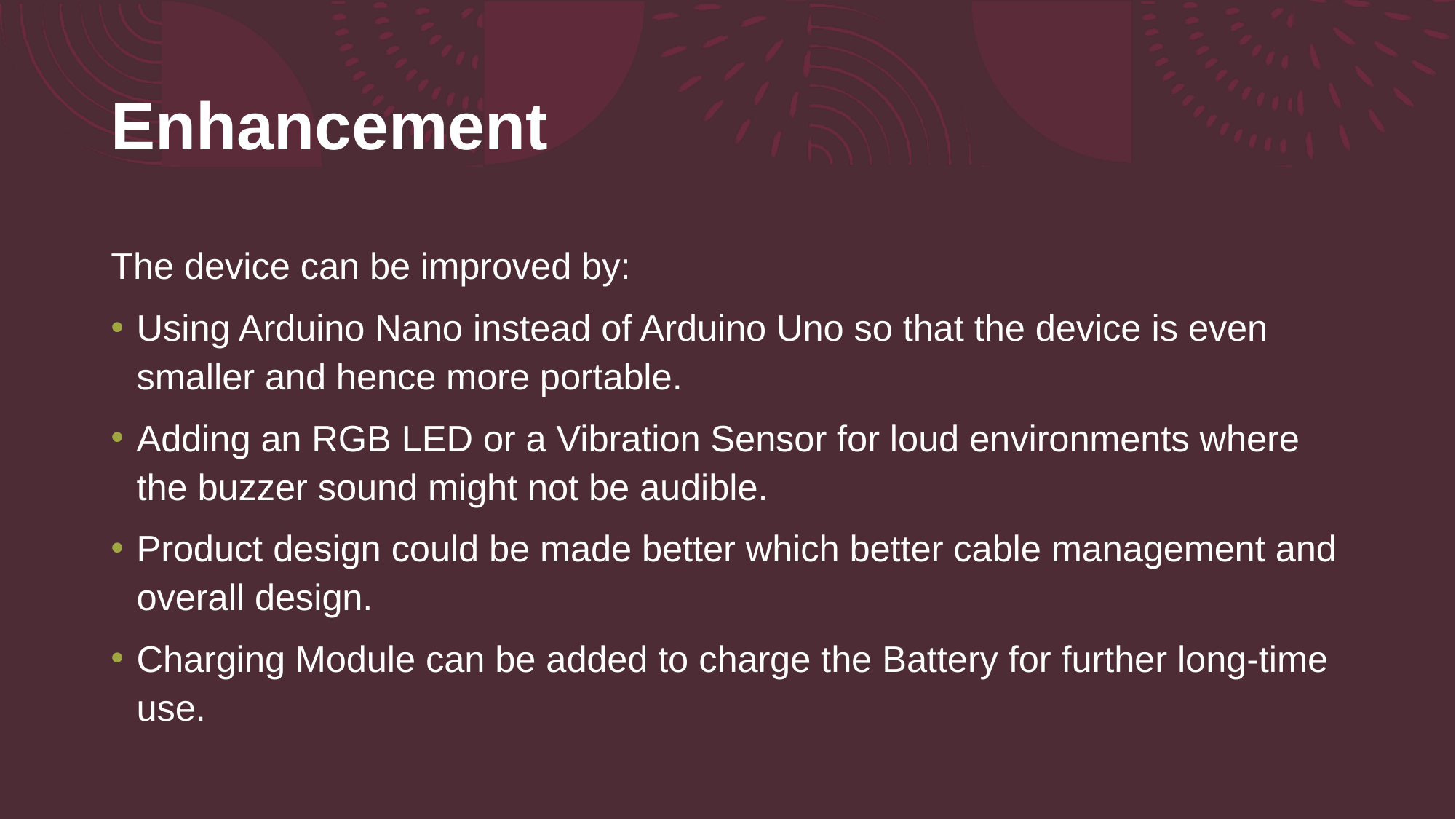

# Enhancement
The device can be improved by:
Using Arduino Nano instead of Arduino Uno so that the device is even smaller and hence more portable.
Adding an RGB LED or a Vibration Sensor for loud environments where the buzzer sound might not be audible.
Product design could be made better which better cable management and overall design.
Charging Module can be added to charge the Battery for further long-time use.